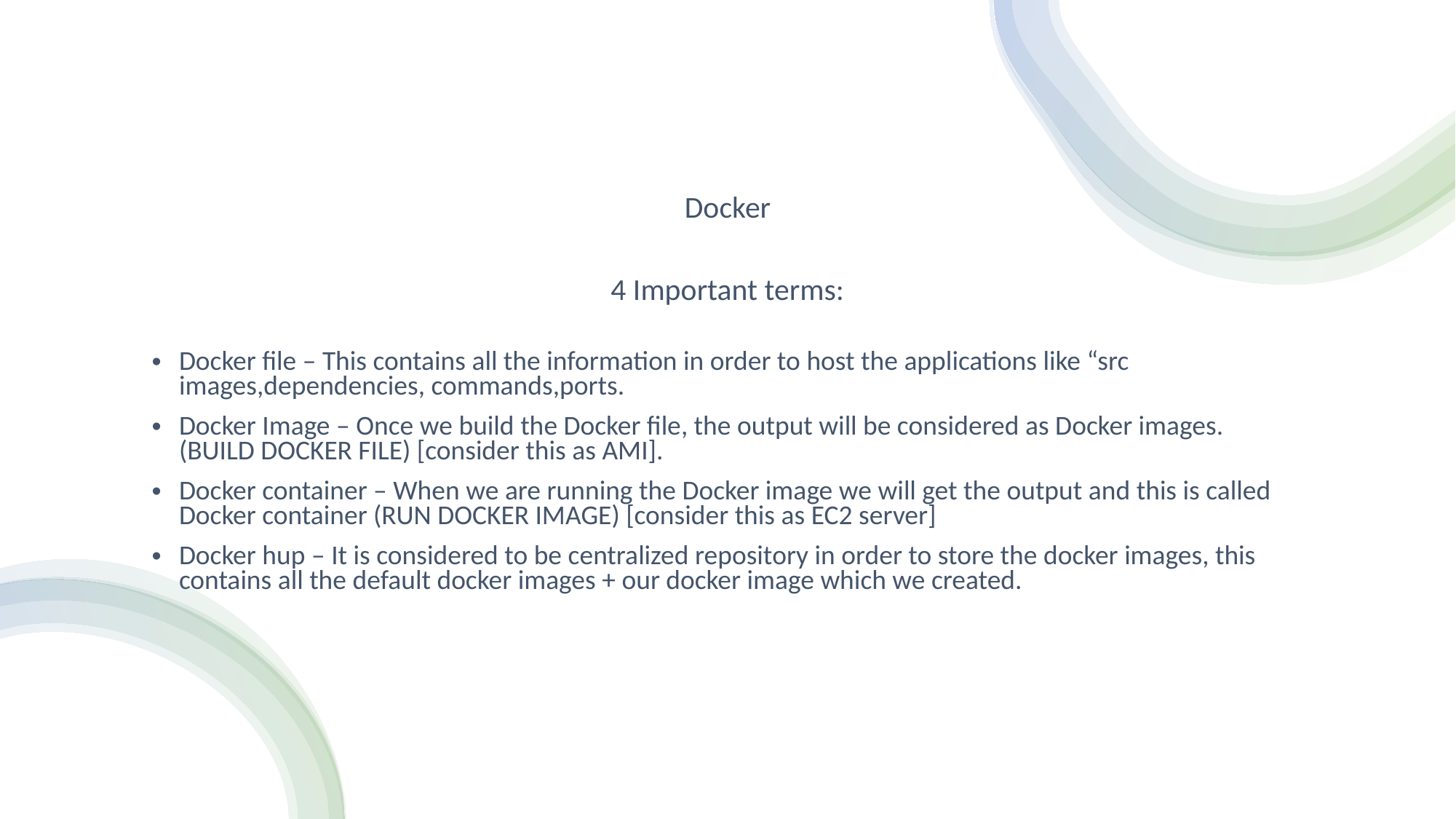

# Docker 4 Important terms:
Docker file – This contains all the information in order to host the applications like “src images,dependencies, commands,ports.
Docker Image – Once we build the Docker file, the output will be considered as Docker images. (BUILD DOCKER FILE) [consider this as AMI].
Docker container – When we are running the Docker image we will get the output and this is called Docker container (RUN DOCKER IMAGE) [consider this as EC2 server]
Docker hup – It is considered to be centralized repository in order to store the docker images, this contains all the default docker images + our docker image which we created.